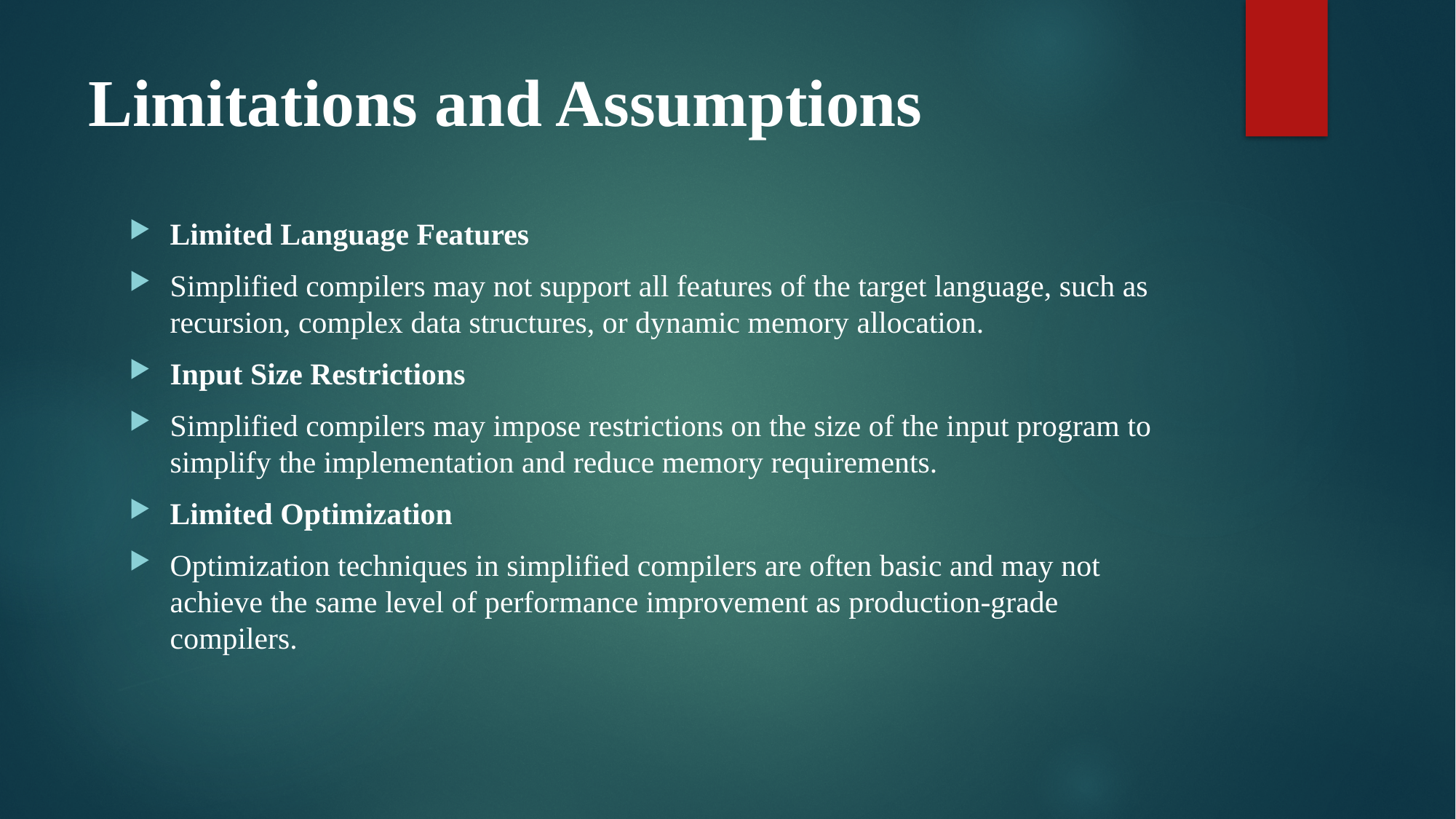

# Limitations and Assumptions
Limited Language Features
Simplified compilers may not support all features of the target language, such as recursion, complex data structures, or dynamic memory allocation.
Input Size Restrictions
Simplified compilers may impose restrictions on the size of the input program to simplify the implementation and reduce memory requirements.
Limited Optimization
Optimization techniques in simplified compilers are often basic and may not achieve the same level of performance improvement as production-grade compilers.